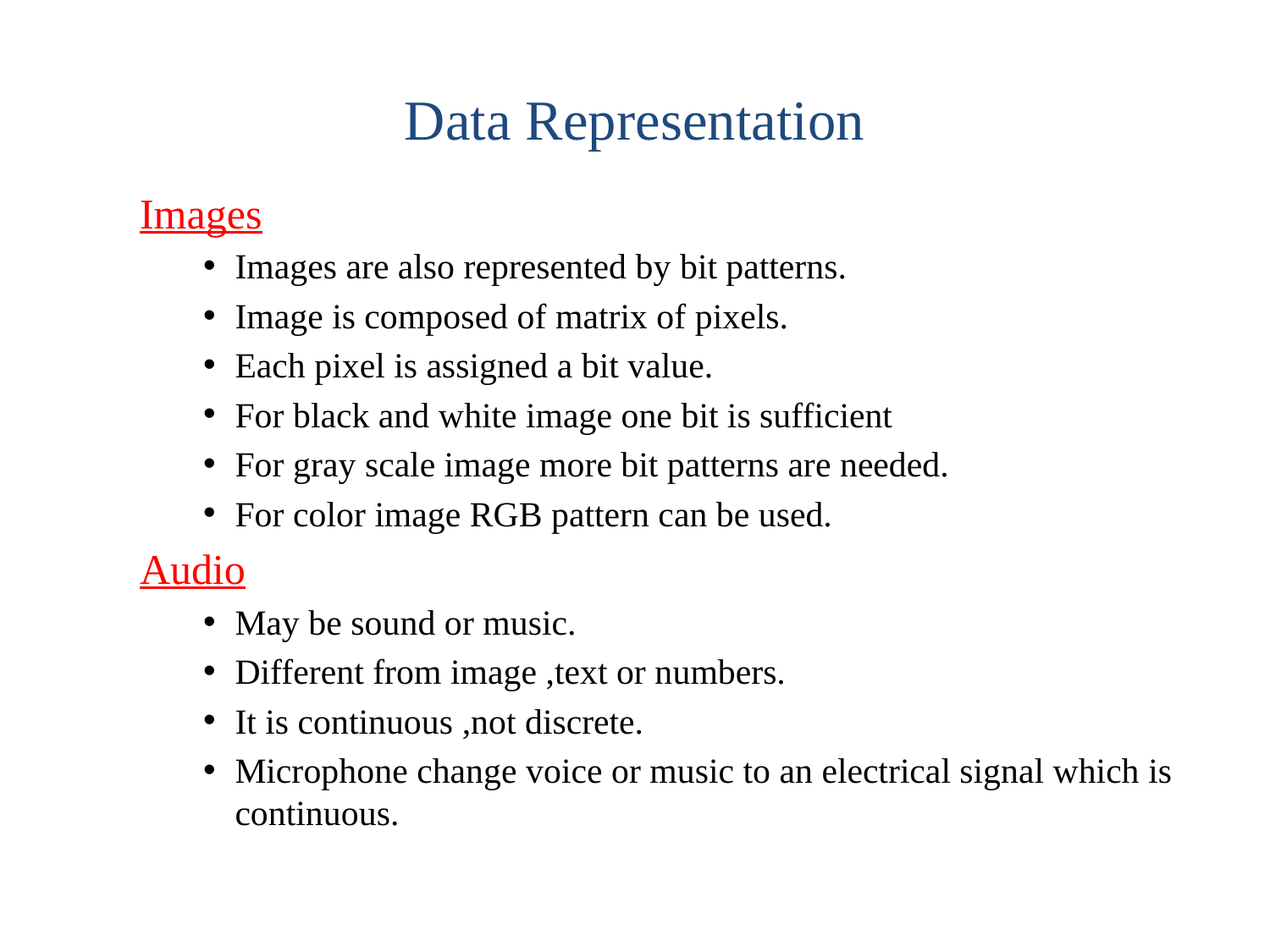

# Data Representation
Images
Images are also represented by bit patterns.
Image is composed of matrix of pixels.
Each pixel is assigned a bit value.
For black and white image one bit is sufficient
For gray scale image more bit patterns are needed.
For color image RGB pattern can be used.
Audio
May be sound or music.
Different from image ,text or numbers.
It is continuous ,not discrete.
Microphone change voice or music to an electrical signal which is continuous.